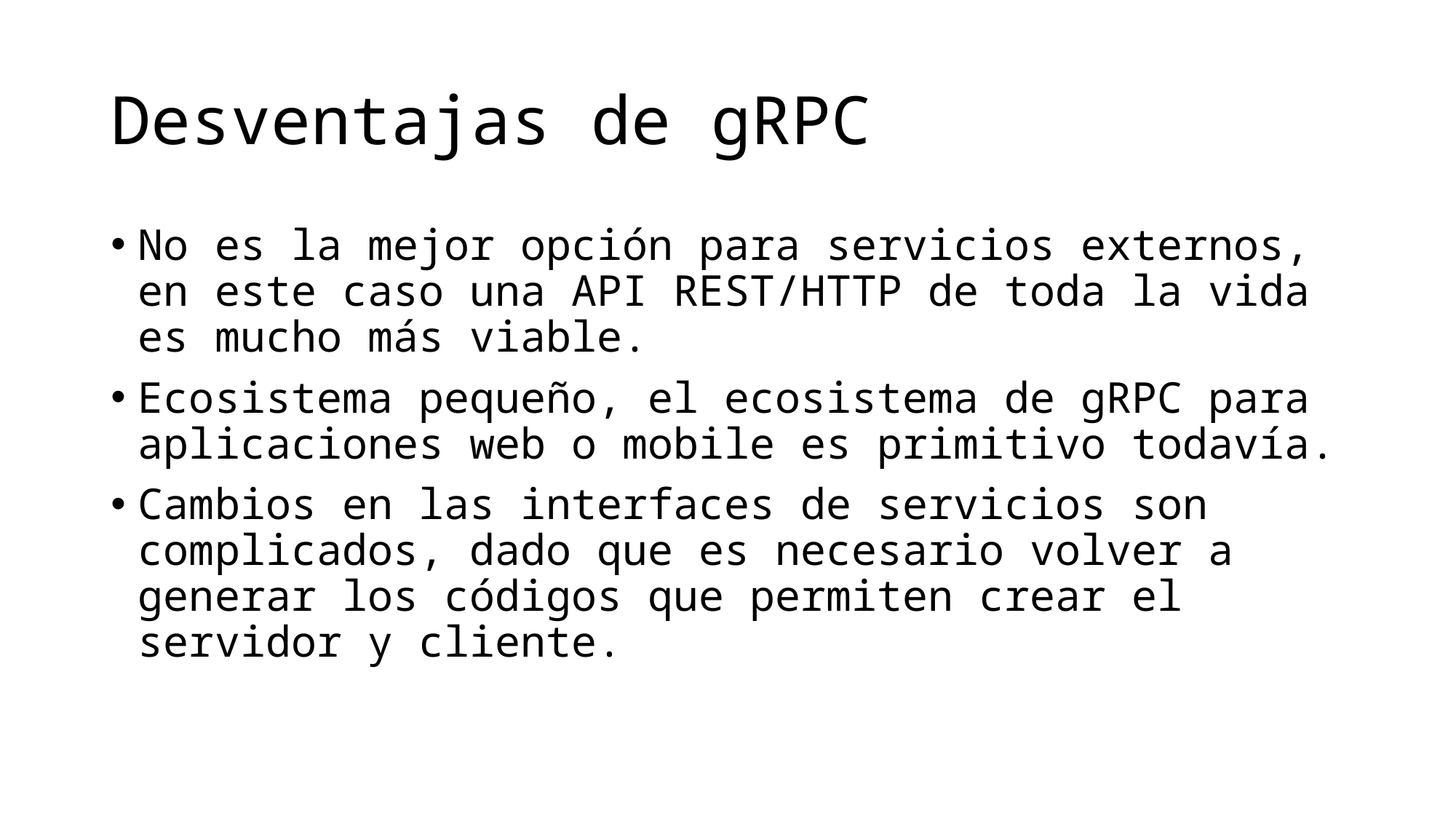

# Desventajas de gRPC
No es la mejor opción para servicios externos, en este caso una API REST/HTTP de toda la vida es mucho más viable.
Ecosistema pequeño, el ecosistema de gRPC para aplicaciones web o mobile es primitivo todavía.
Cambios en las interfaces de servicios son complicados, dado que es necesario volver a generar los códigos que permiten crear el servidor y cliente.